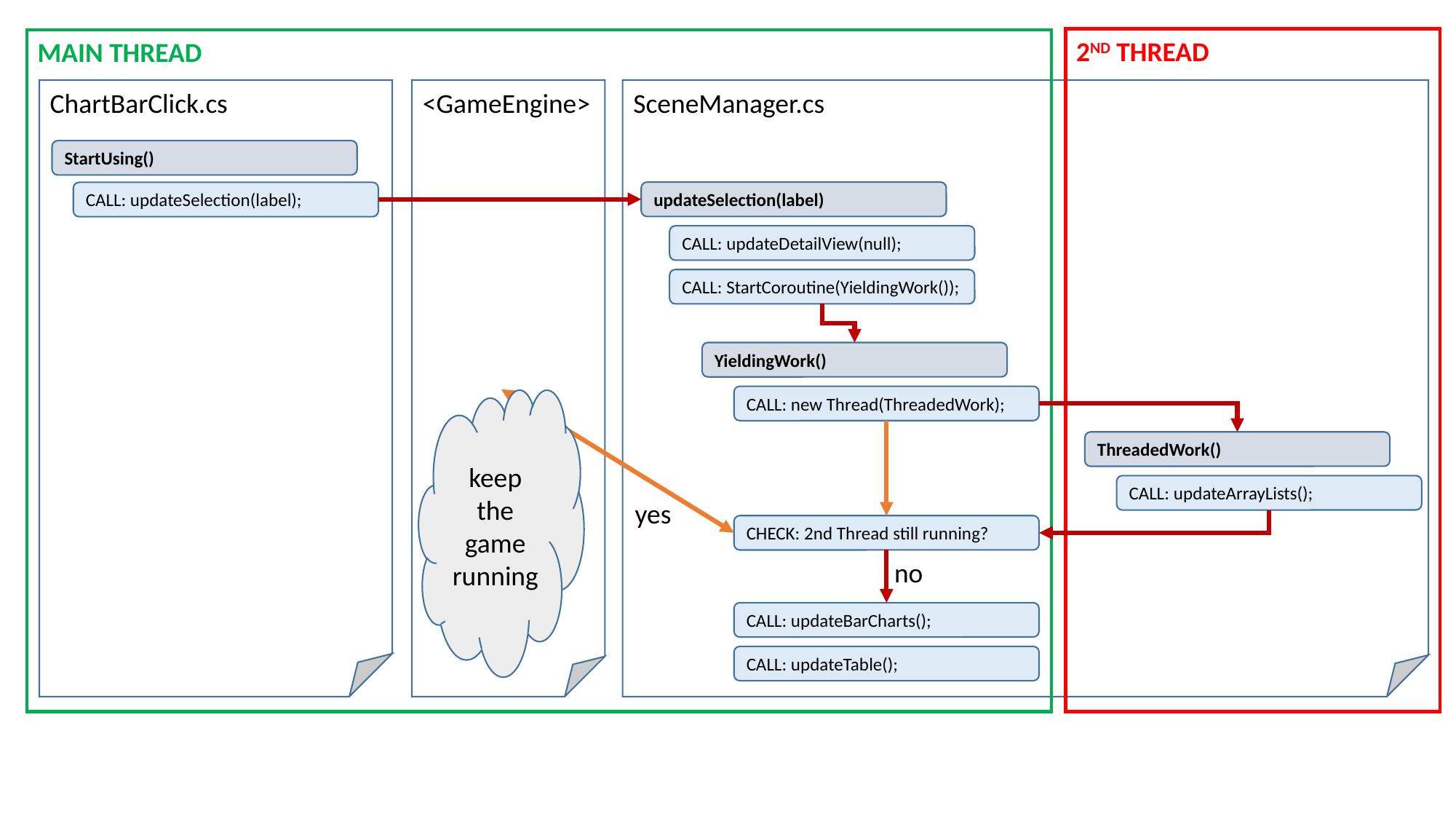

2ND THREAD
MAIN THREAD
ChartBarClick.cs
<GameEngine>
SceneManager.cs
StartUsing()
updateSelection(label)
CALL: updateSelection(label);
CALL: updateDetailView(null);
CALL: StartCoroutine(YieldingWork());
YieldingWork()
CALL: new Thread(ThreadedWork);
keep the game running
ThreadedWork()
CALL: updateArrayLists();
yes
CHECK: 2nd Thread still running?
no
CALL: updateBarCharts();
CALL: updateTable();